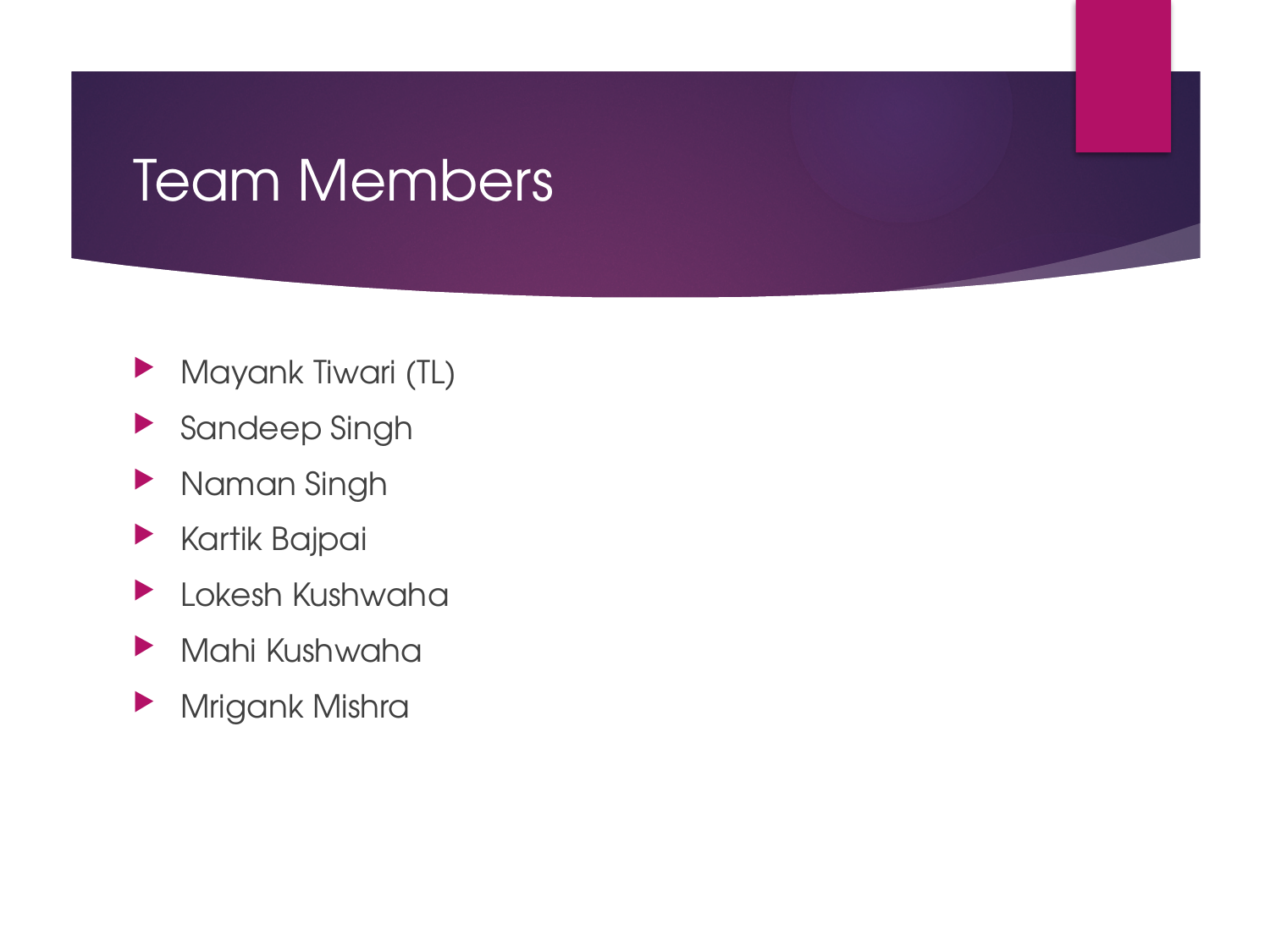

# Team Members
Mayank Tiwari (TL)
Sandeep Singh
Naman Singh
Kartik Bajpai
Lokesh Kushwaha
Mahi Kushwaha
Mrigank Mishra